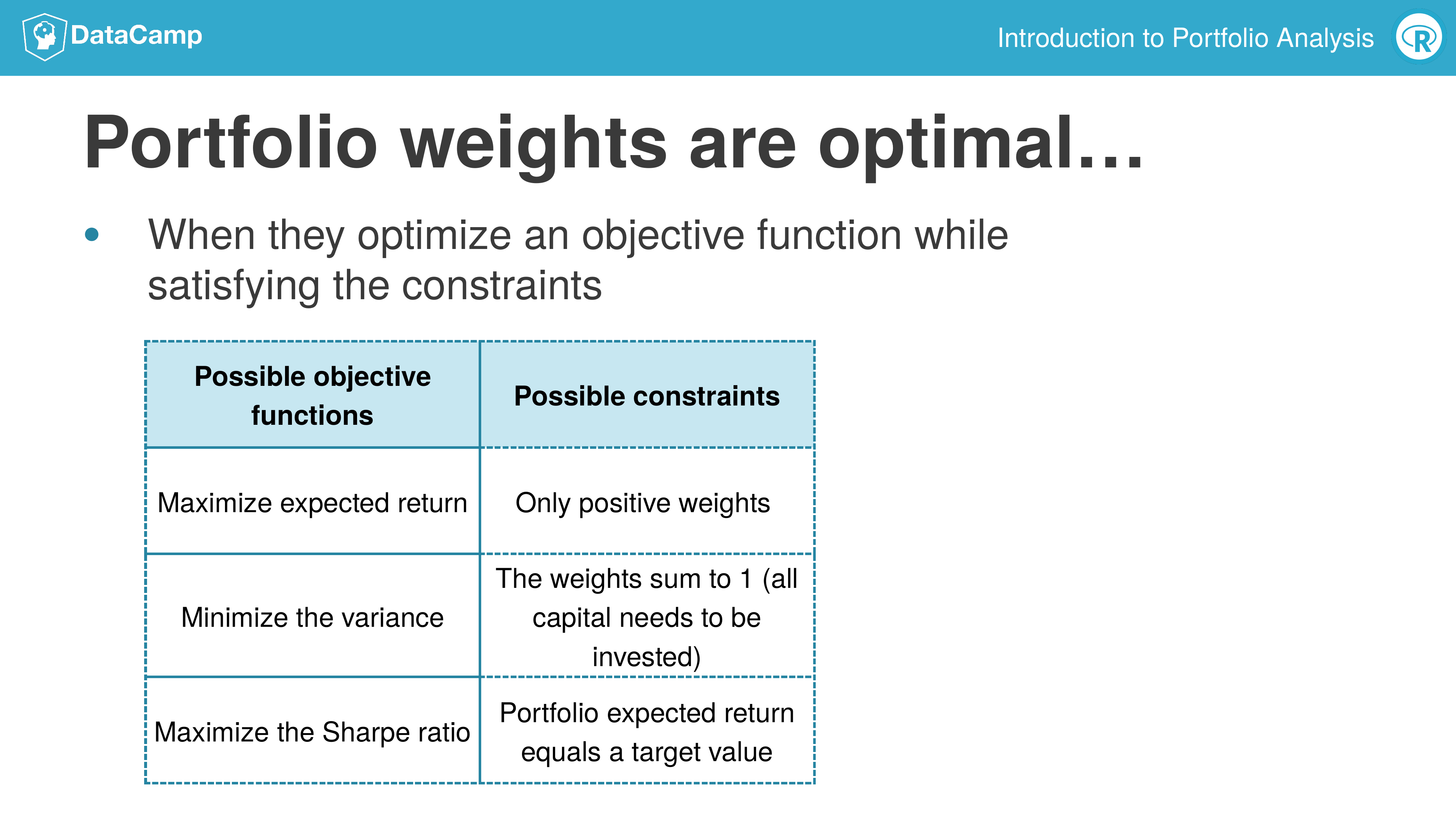

# Portfolio weights are optimal…
When they optimize an objective function while satisfying the constraints
| Possible objective functions | Possible constraints |
| --- | --- |
| Maximize expected return | Only positive weights |
| Minimize the variance | The weights sum to 1 (all capital needs to be invested) |
| Maximize the Sharpe ratio | Portfolio expected return equals a target value |